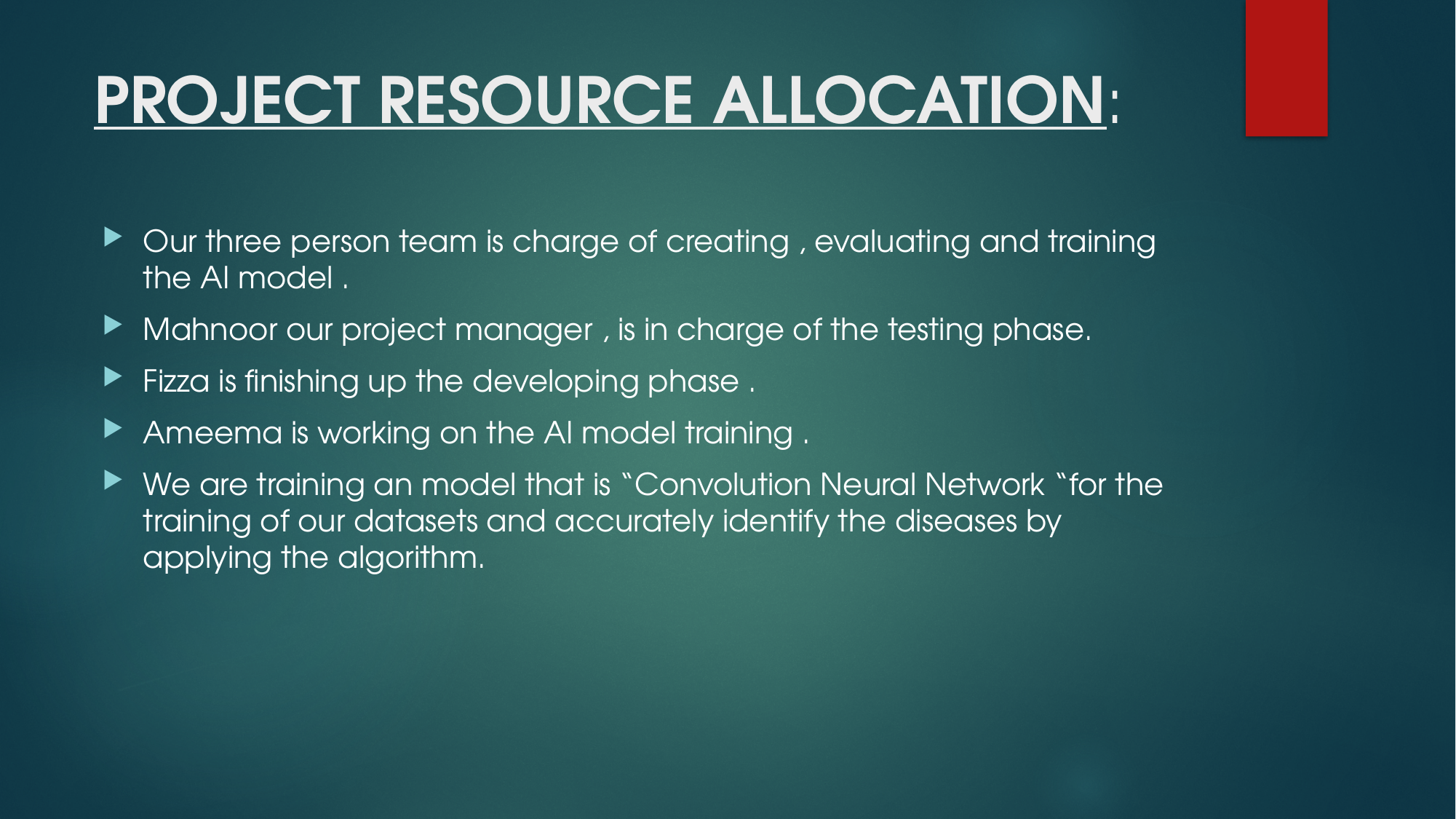

# PROJECT RESOURCE ALLOCATION:
Our three person team is charge of creating , evaluating and training the AI model .
Mahnoor our project manager , is in charge of the testing phase.
Fizza is finishing up the developing phase .
Ameema is working on the AI model training .
We are training an model that is “Convolution Neural Network “for the training of our datasets and accurately identify the diseases by applying the algorithm.